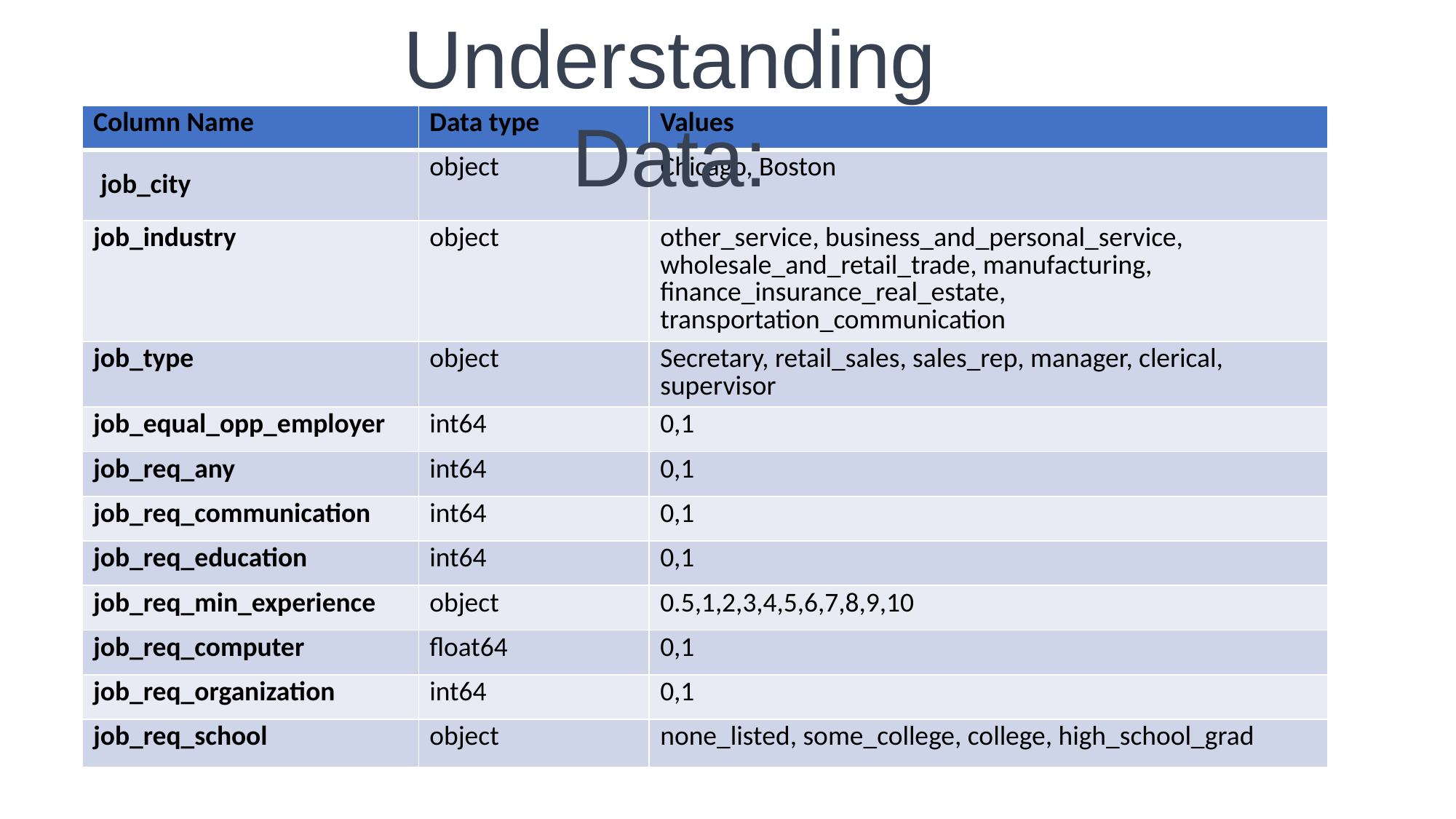

Understanding Data:
| Column Name | Data type | Values |
| --- | --- | --- |
| job\_city | object | Chicago, Boston |
| job\_industry | object | other\_service, business\_and\_personal\_service, wholesale\_and\_retail\_trade, manufacturing, finance\_insurance\_real\_estate, transportation\_communication |
| job\_type | object | Secretary, retail\_sales, sales\_rep, manager, clerical, supervisor |
| job\_equal\_opp\_employer | int64 | 0,1 |
| job\_req\_any | int64 | 0,1 |
| job\_req\_communication | int64 | 0,1 |
| job\_req\_education | int64 | 0,1 |
| job\_req\_min\_experience | object | 0.5,1,2,3,4,5,6,7,8,9,10 |
| job\_req\_computer | float64 | 0,1 |
| job\_req\_organization | int64 | 0,1 |
| job\_req\_school | object | none\_listed, some\_college, college, high\_school\_grad |